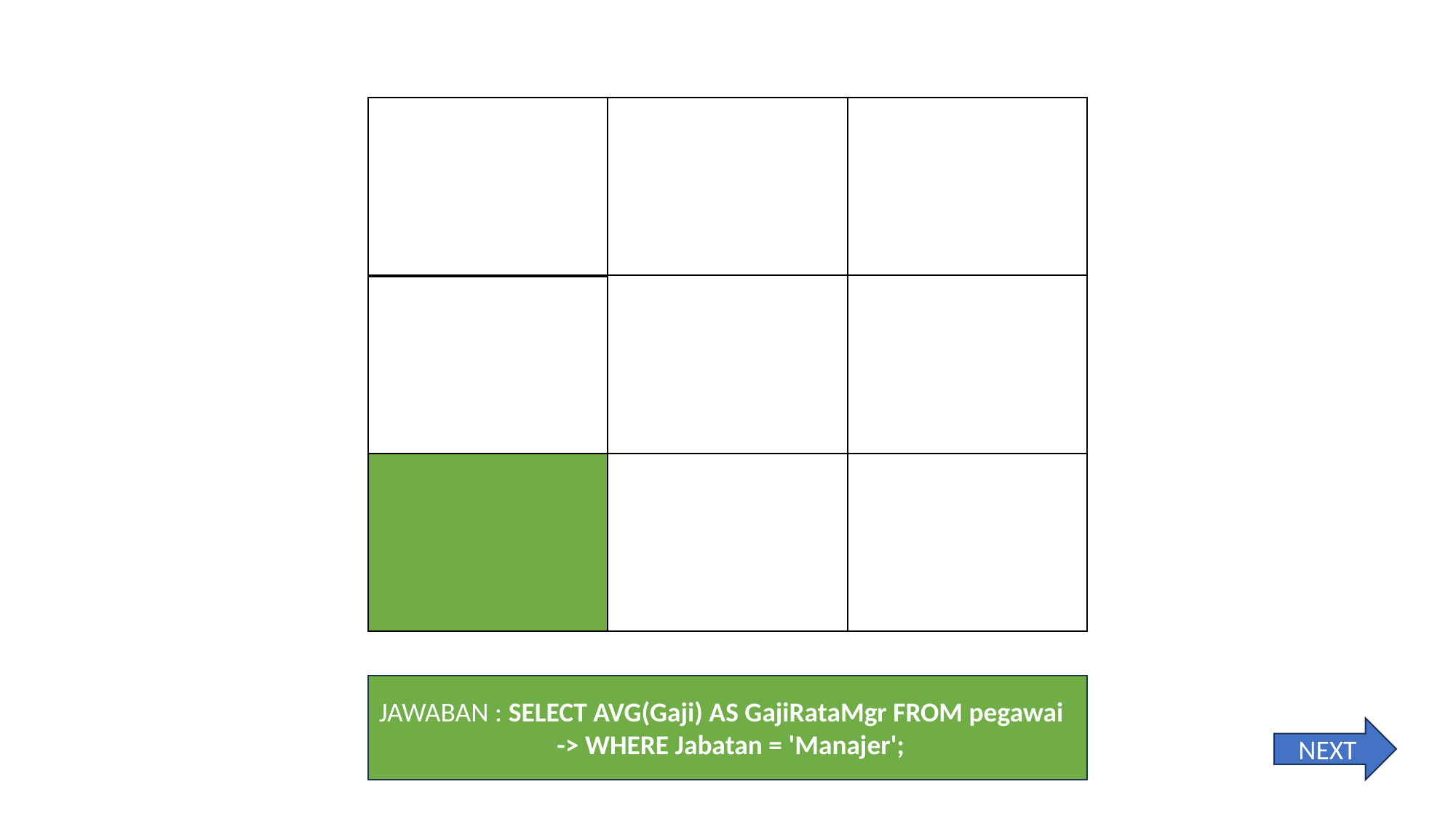

JAWABAN : SELECT AVG(Gaji) AS GajiRataMgr FROM pegawai    -> WHERE Jabatan = 'Manajer';
NEXT